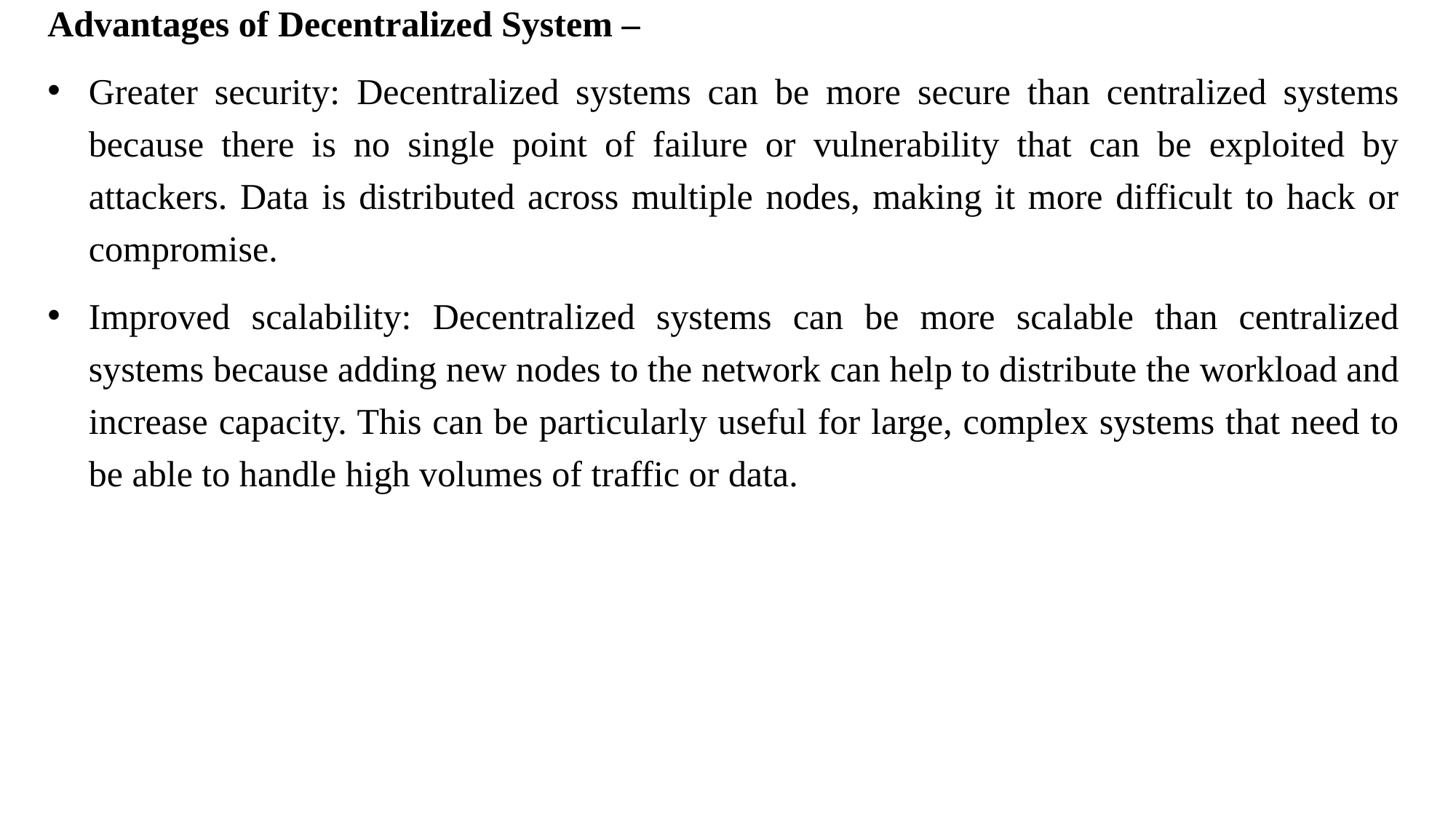

Advantages of Decentralized System –
Greater security: Decentralized systems can be more secure than centralized systems because there is no single point of failure or vulnerability that can be exploited by attackers. Data is distributed across multiple nodes, making it more difficult to hack or compromise.
Improved scalability: Decentralized systems can be more scalable than centralized systems because adding new nodes to the network can help to distribute the workload and increase capacity. This can be particularly useful for large, complex systems that need to be able to handle high volumes of traffic or data.